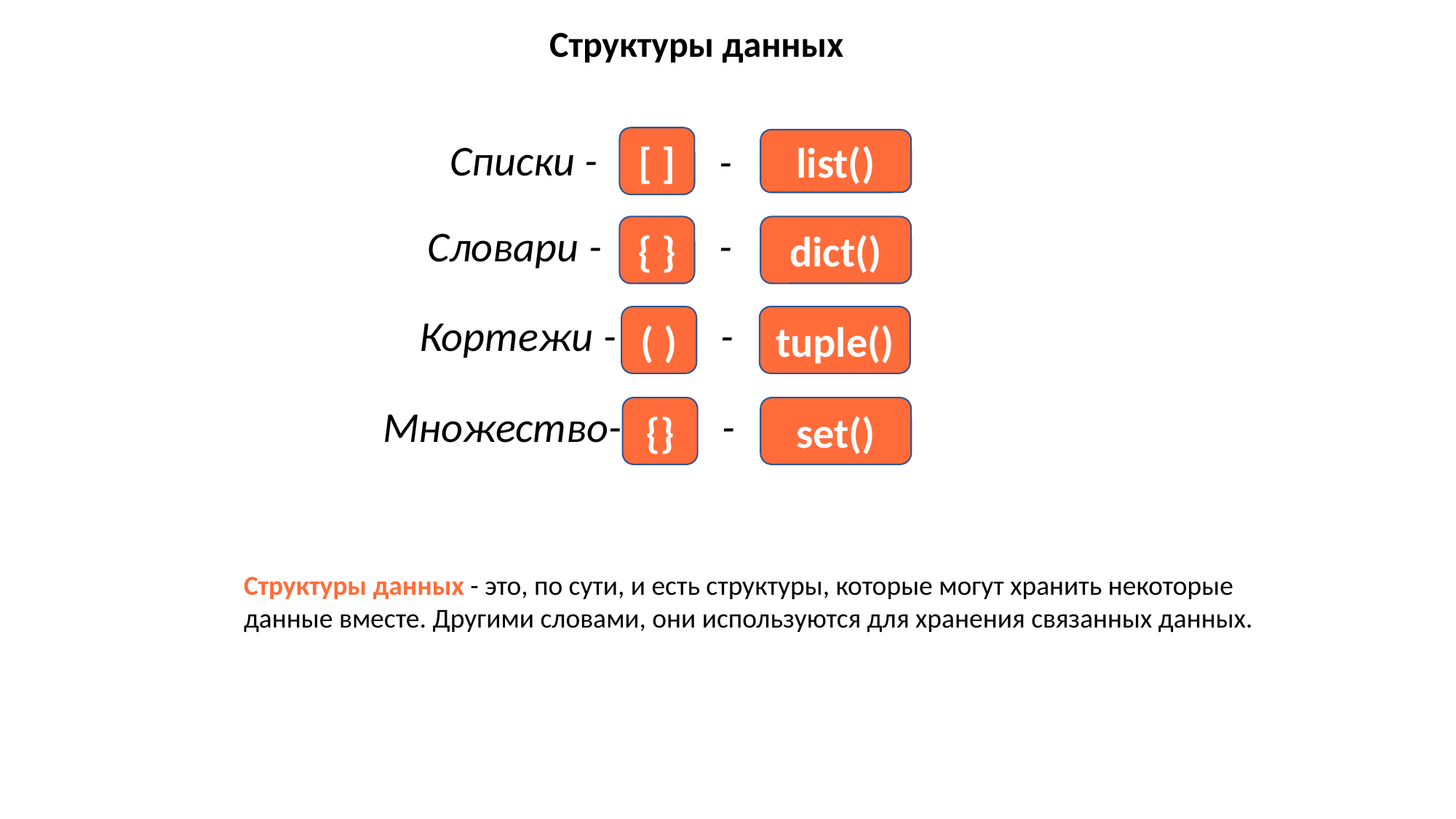

Структуры данных
[ ]
Списки -
list()
-
Словари -
-
{ }
dict()
Кортежи -
-
( )
tuple()
Множество-
-
{}
set()
Структуры данных - это, по сути, и есть структуры, которые могут хранить некоторые данные вместе. Другими словами, они используются для хранения связанных данных.​